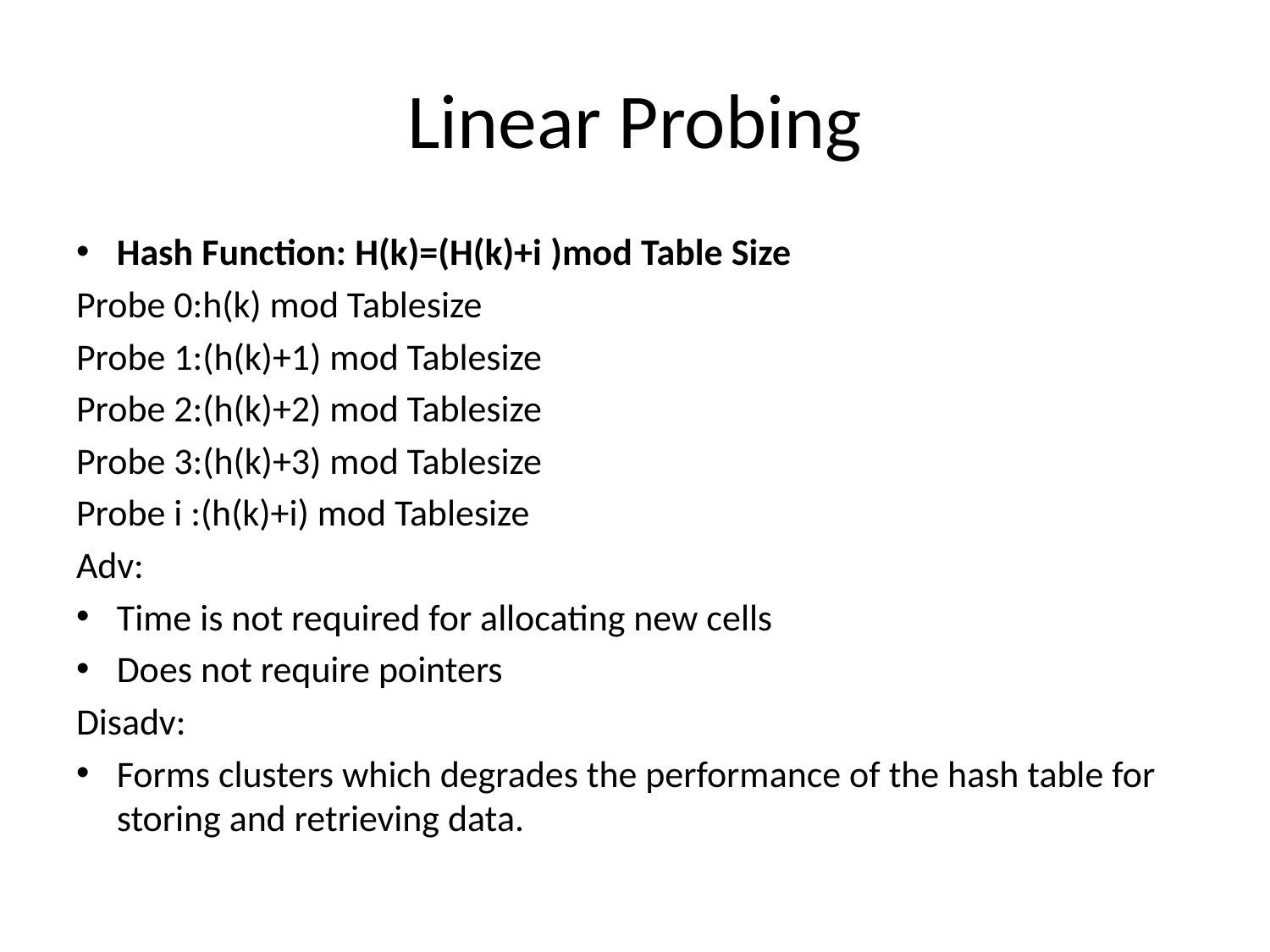

# Linear Probing
Hash Function: H(k)=(H(k)+i )mod Table Size
Probe 0:h(k) mod Tablesize
Probe 1:(h(k)+1) mod Tablesize
Probe 2:(h(k)+2) mod Tablesize
Probe 3:(h(k)+3) mod Tablesize
Probe i :(h(k)+i) mod Tablesize
Adv:
Time is not required for allocating new cells
Does not require pointers
Disadv:
Forms clusters which degrades the performance of the hash table for storing and retrieving data.